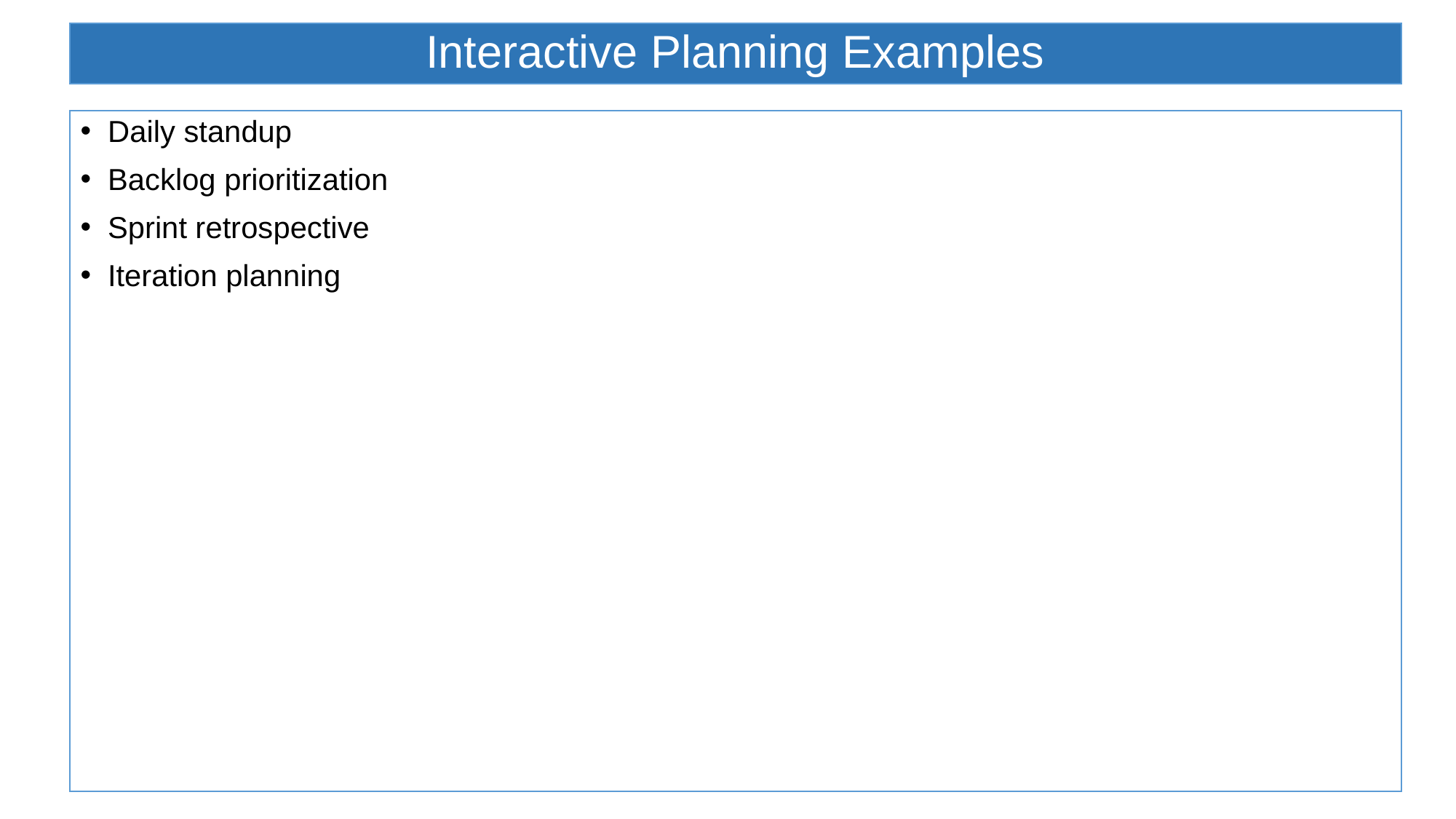

# Interactive Planning Examples
Daily standup
Backlog prioritization
Sprint retrospective
Iteration planning